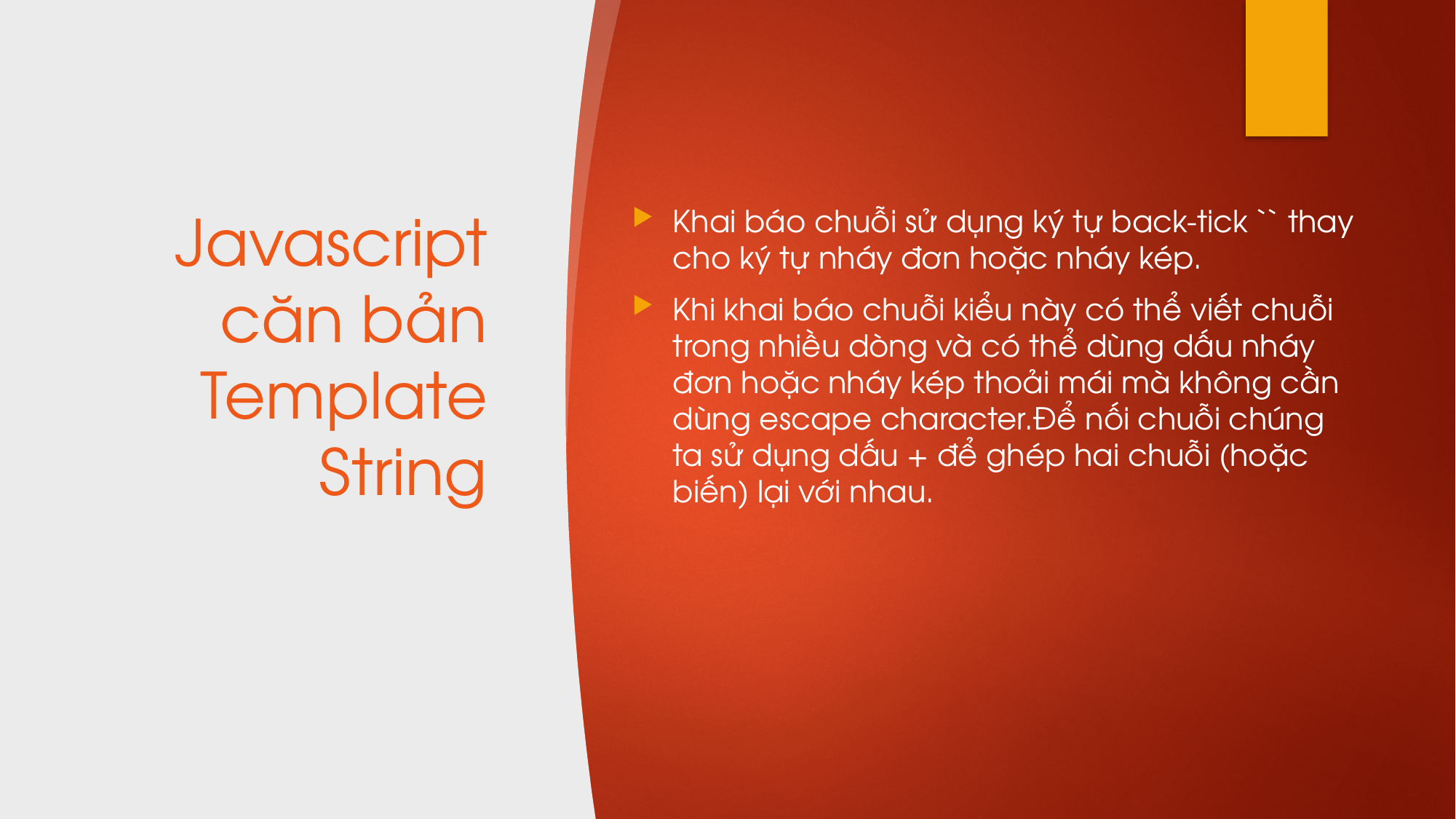

# Javascript căn bản Template String
Khai báo chuỗi sử dụng ký tự back-tick `` thay cho ký tự nháy đơn hoặc nháy kép.
Khi khai báo chuỗi kiểu này có thể viết chuỗi trong nhiều dòng và có thể dùng dấu nháy đơn hoặc nháy kép thoải mái mà không cần dùng escape character.Để nối chuỗi chúng ta sử dụng dấu + để ghép hai chuỗi (hoặc biến) lại với nhau.